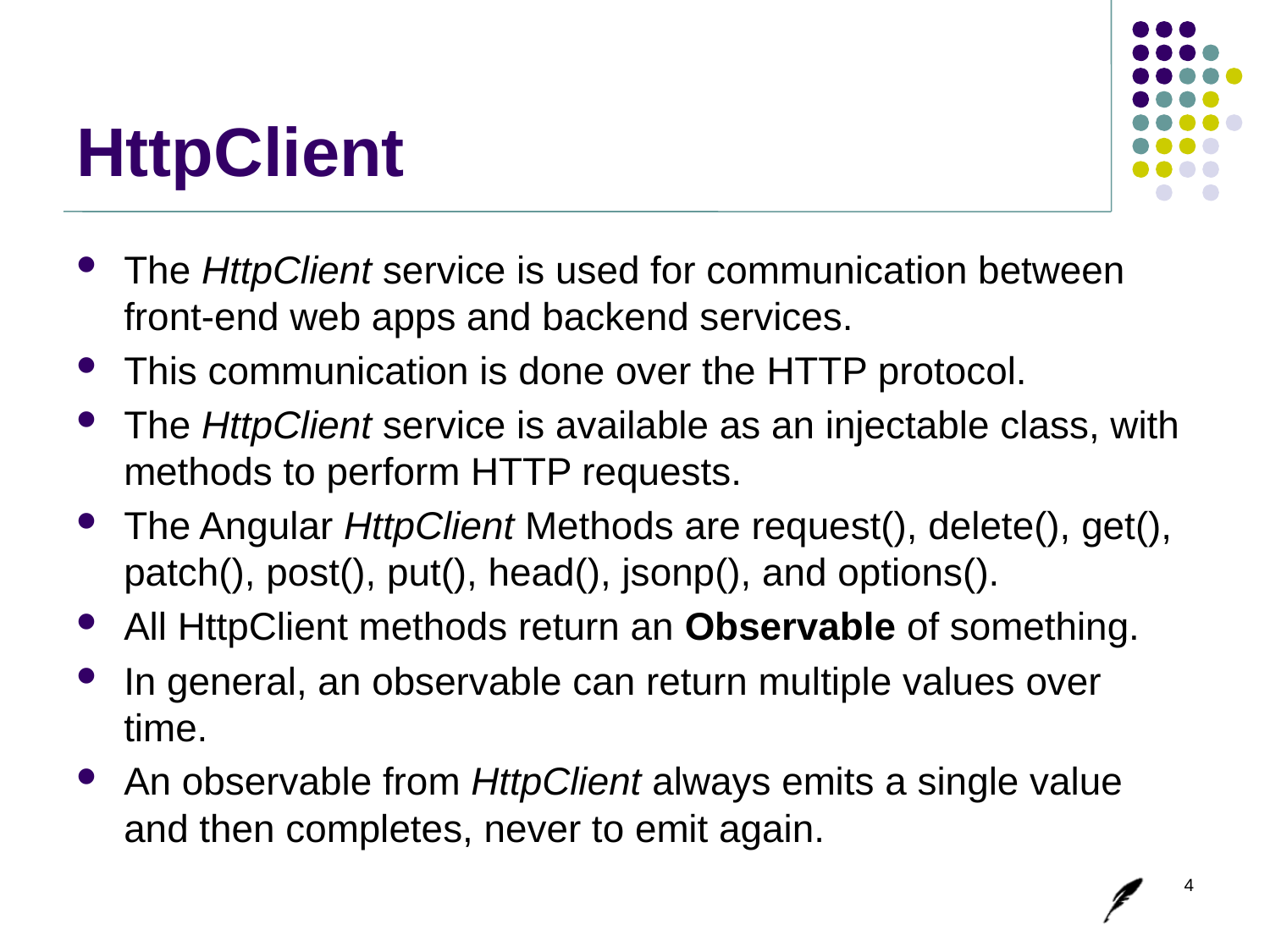

# HttpClient
The HttpClient service is used for communication between front-end web apps and backend services.
This communication is done over the HTTP protocol.
The HttpClient service is available as an injectable class, with methods to perform HTTP requests.
The Angular HttpClient Methods are request(), delete(), get(), patch(), post(), put(), head(), jsonp(), and options().
All HttpClient methods return an Observable of something.
In general, an observable can return multiple values over time.
An observable from HttpClient always emits a single value and then completes, never to emit again.

4